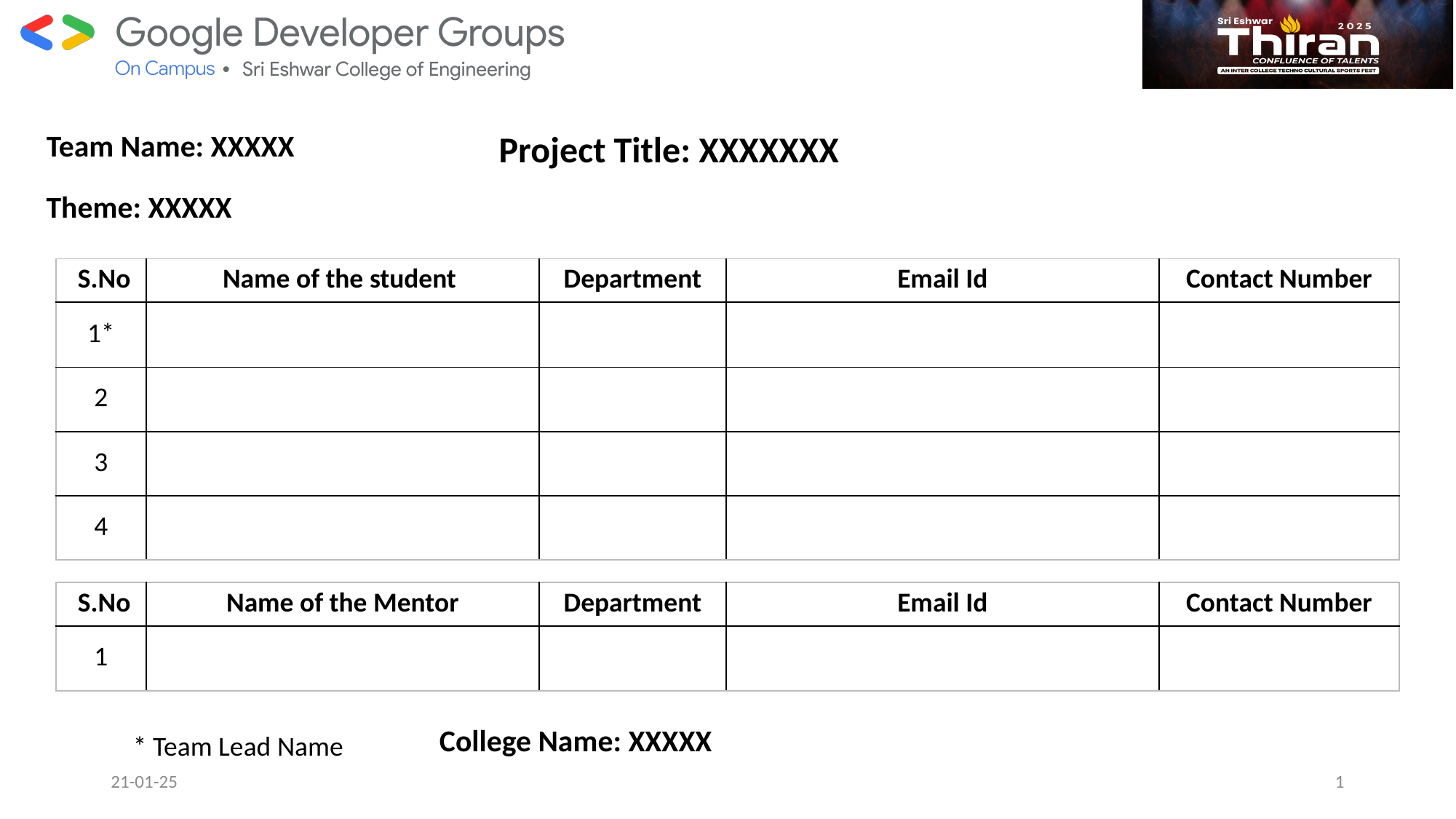

Team Name: XXXXX
Project Title: XXXXXXX
Theme: XXXXX
| S.No | Name of the student | Department | Email Id | Contact Number |
| --- | --- | --- | --- | --- |
| 1\* |  |  |  |  |
| 2 |  |  |  |  |
| 3 |  |  |  |  |
| 4 |  |  |  |  |
| S.No | Name of the Mentor | Department | Email Id | Contact Number |
| --- | --- | --- | --- | --- |
| 1 |  |  |  |  |
College Name: XXXXX
* Team Lead Name
21-01-25
1